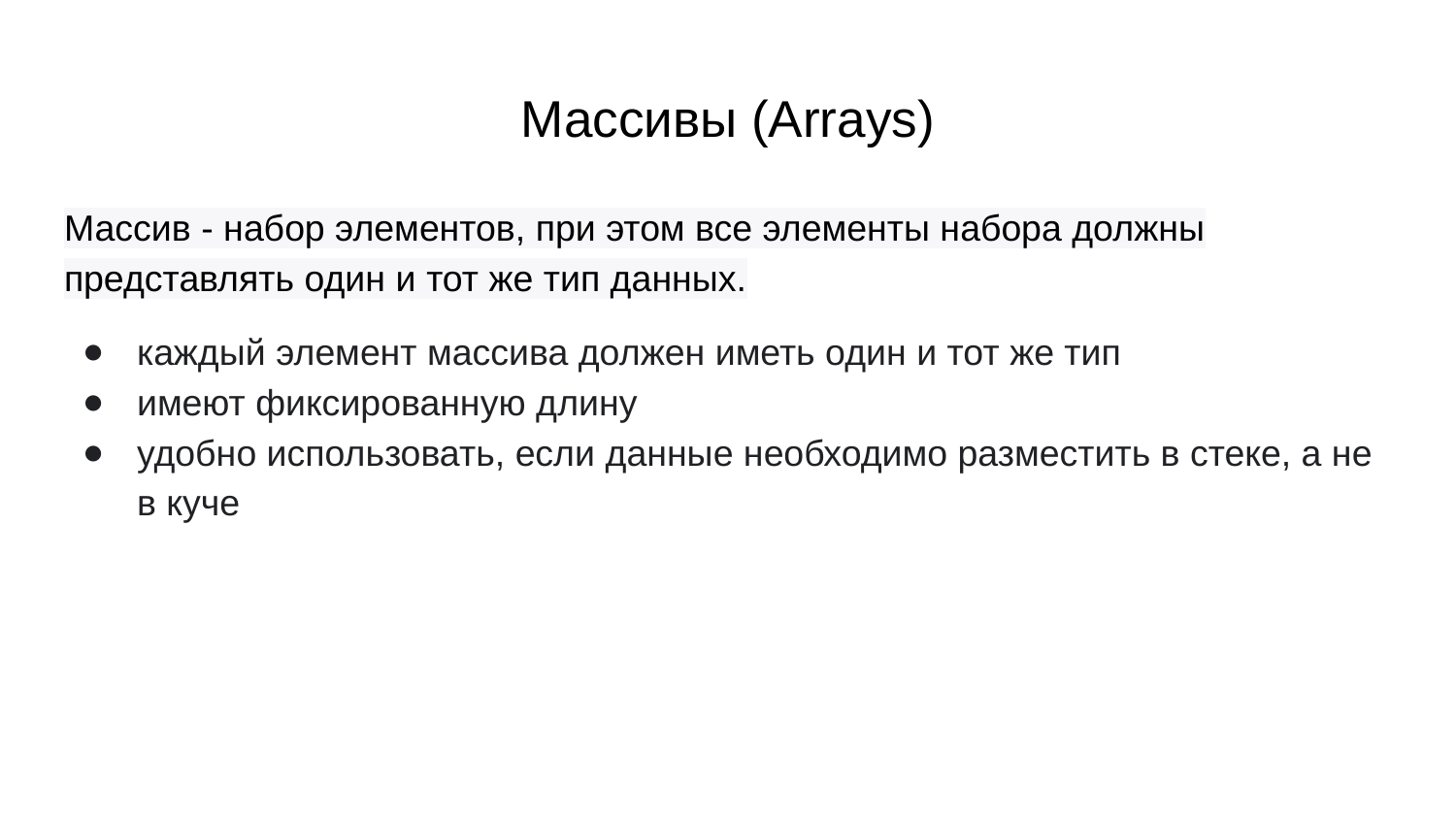

# Массивы (Arrays)
Массив - набор элементов, при этом все элементы набора должны представлять один и тот же тип данных.
каждый элемент массива должен иметь один и тот же тип
имеют фиксированную длину
удобно использовать, если данные необходимо разместить в стеке, а не в куче